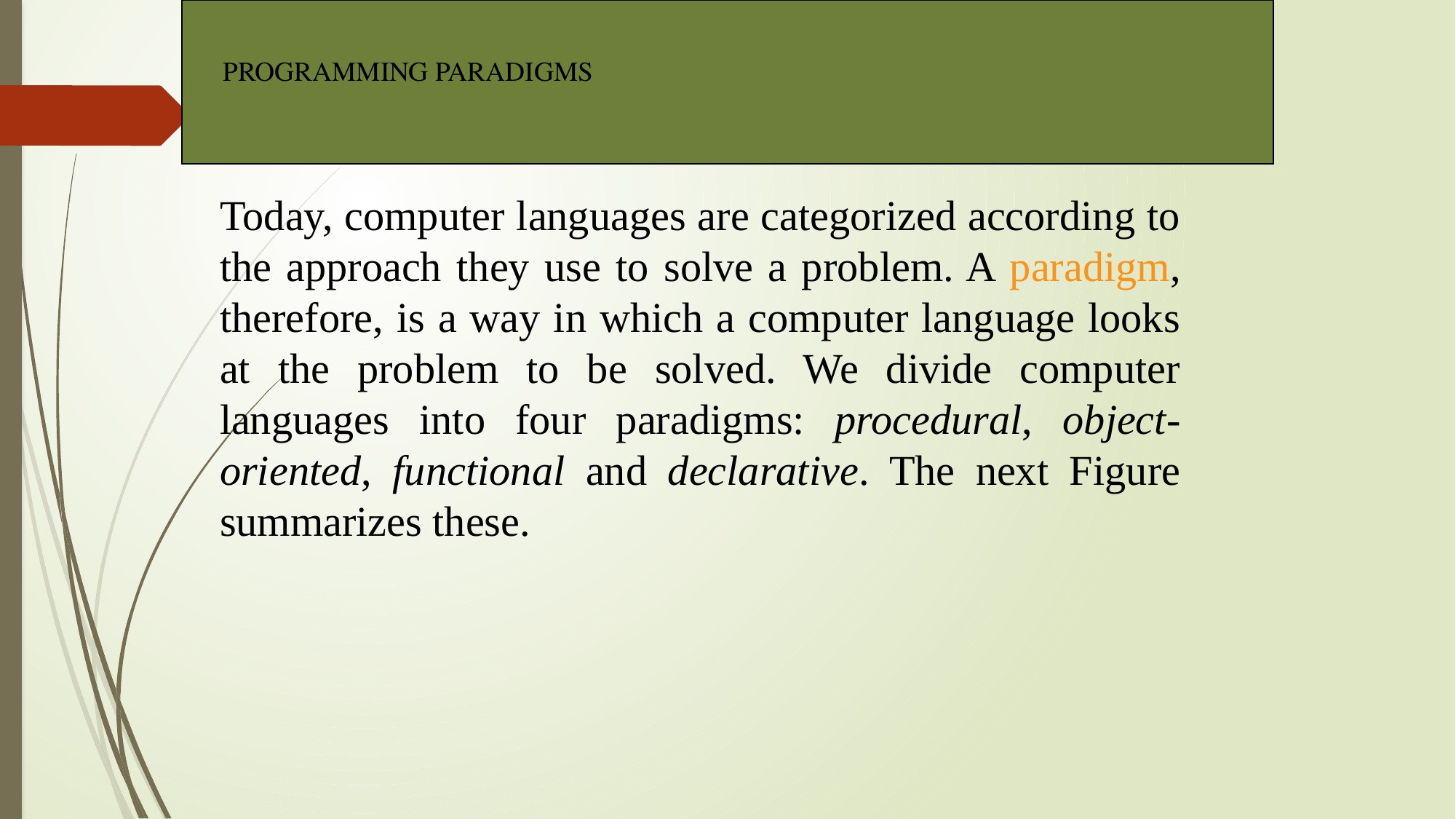

PROGRAMMING PARADIGMS
Today, computer languages are categorized according to the approach they use to solve a problem. A paradigm, therefore, is a way in which a computer language looks at the problem to be solved. We divide computer languages into four paradigms: procedural, object-oriented, functional and declarative. The next Figure summarizes these.